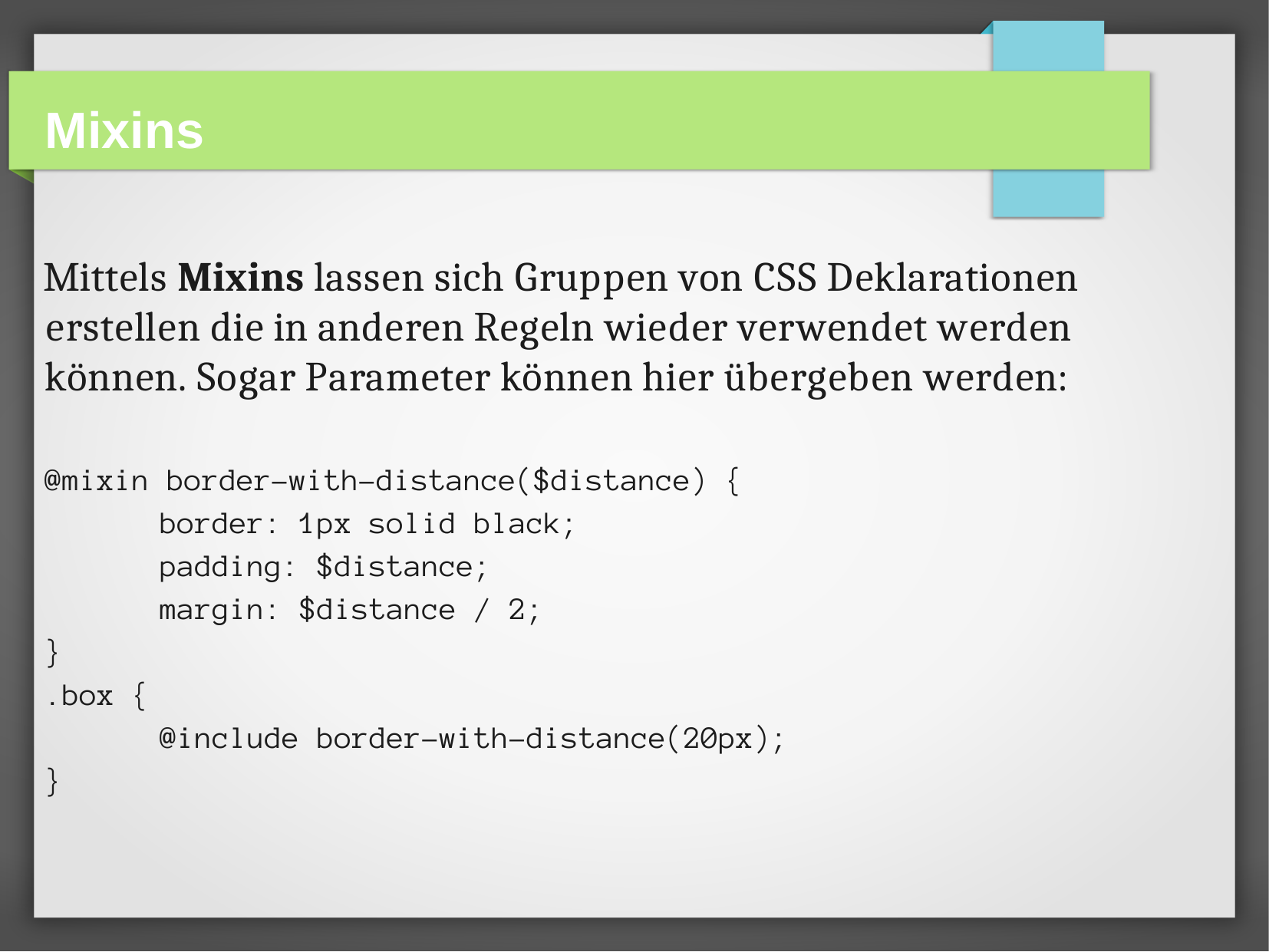

Mixins
Mittels Mixins lassen sich Gruppen von CSS Deklarationen erstellen die in anderen Regeln wieder verwendet werden können. Sogar Parameter können hier übergeben werden:

@mixin border-with-distance($distance) {
	border: 1px solid black;
	padding: $distance;
	margin: $distance / 2;
}
.box {
	@include border-with-distance(20px);
}